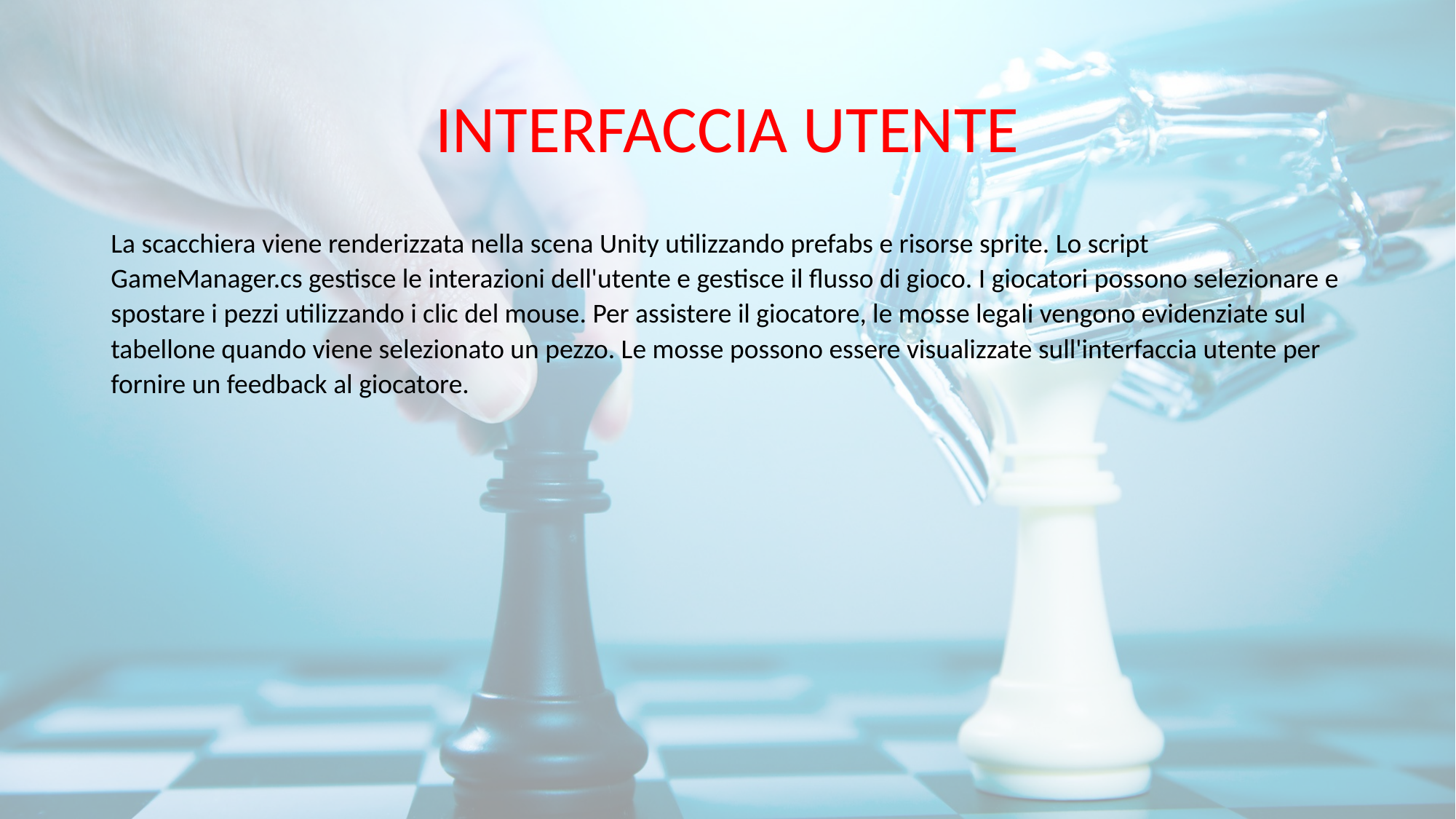

# INTERFACCIA UTENTE
La scacchiera viene renderizzata nella scena Unity utilizzando prefabs e risorse sprite. Lo script GameManager.cs gestisce le interazioni dell'utente e gestisce il flusso di gioco. I giocatori possono selezionare e spostare i pezzi utilizzando i clic del mouse. Per assistere il giocatore, le mosse legali vengono evidenziate sul tabellone quando viene selezionato un pezzo. Le mosse possono essere visualizzate sull'interfaccia utente per fornire un feedback al giocatore.